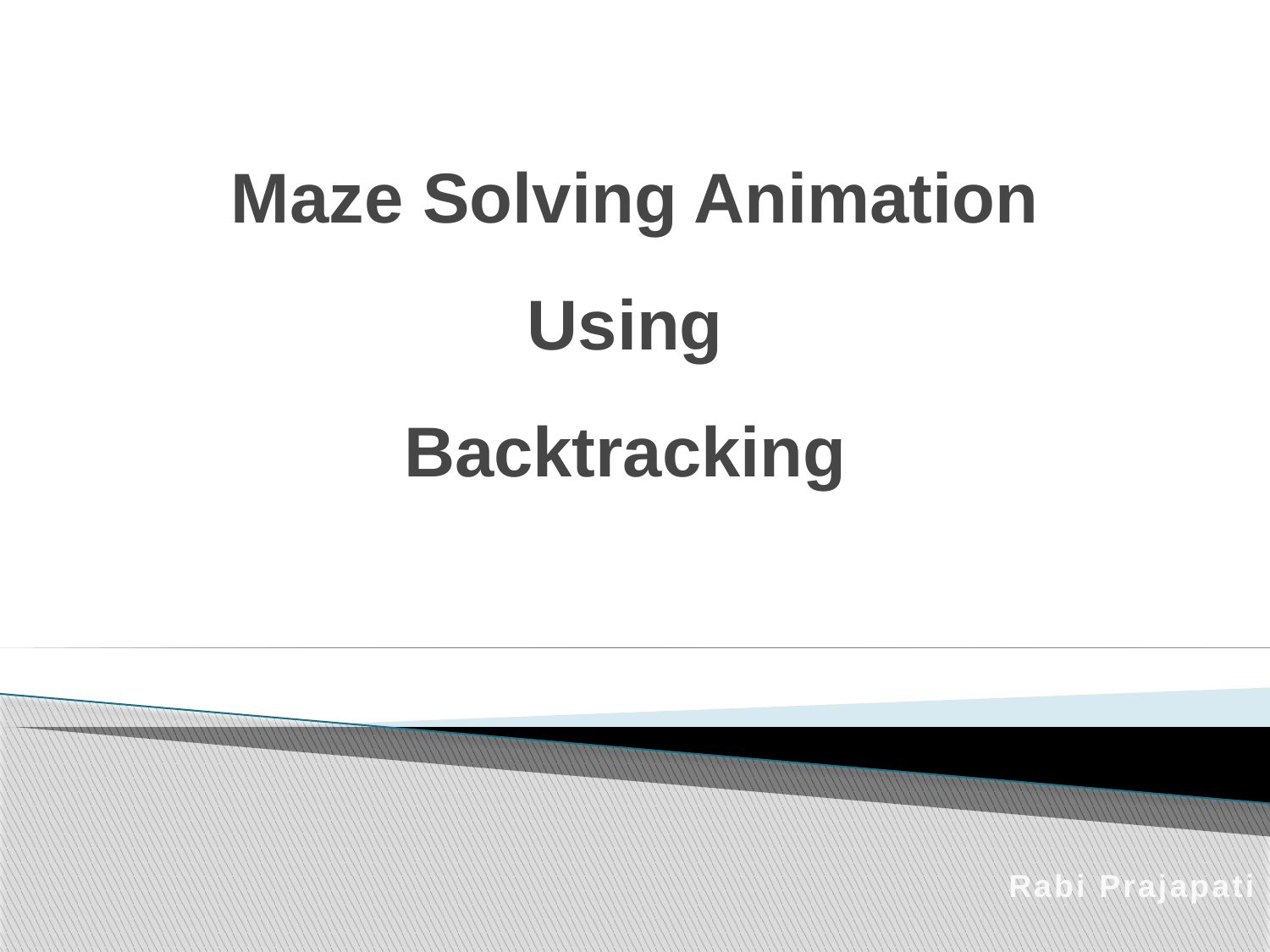

# Maze Solving Animation Using Backtracking
Rabi Prajapati